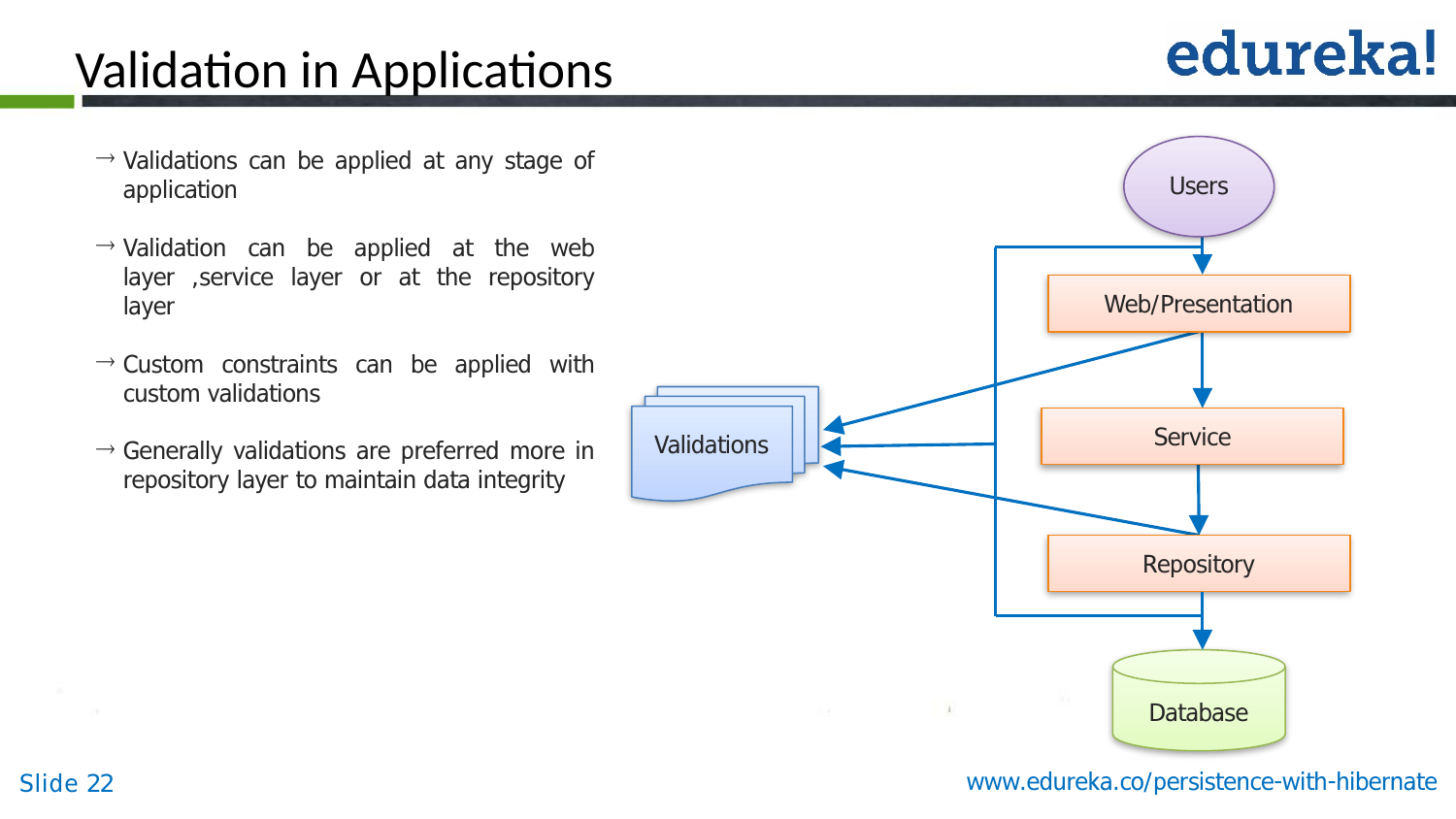

Validation in Applications

Validations can be applied at any stage of application

Validation can be applied at the web layer ,service layer or at the repository layer

Custom constraints can be applied with custom validations

Generally validations are preferred more in repository layer to maintain data integrity
Users

Web/Presentation

Validations

Service

Repository

Database